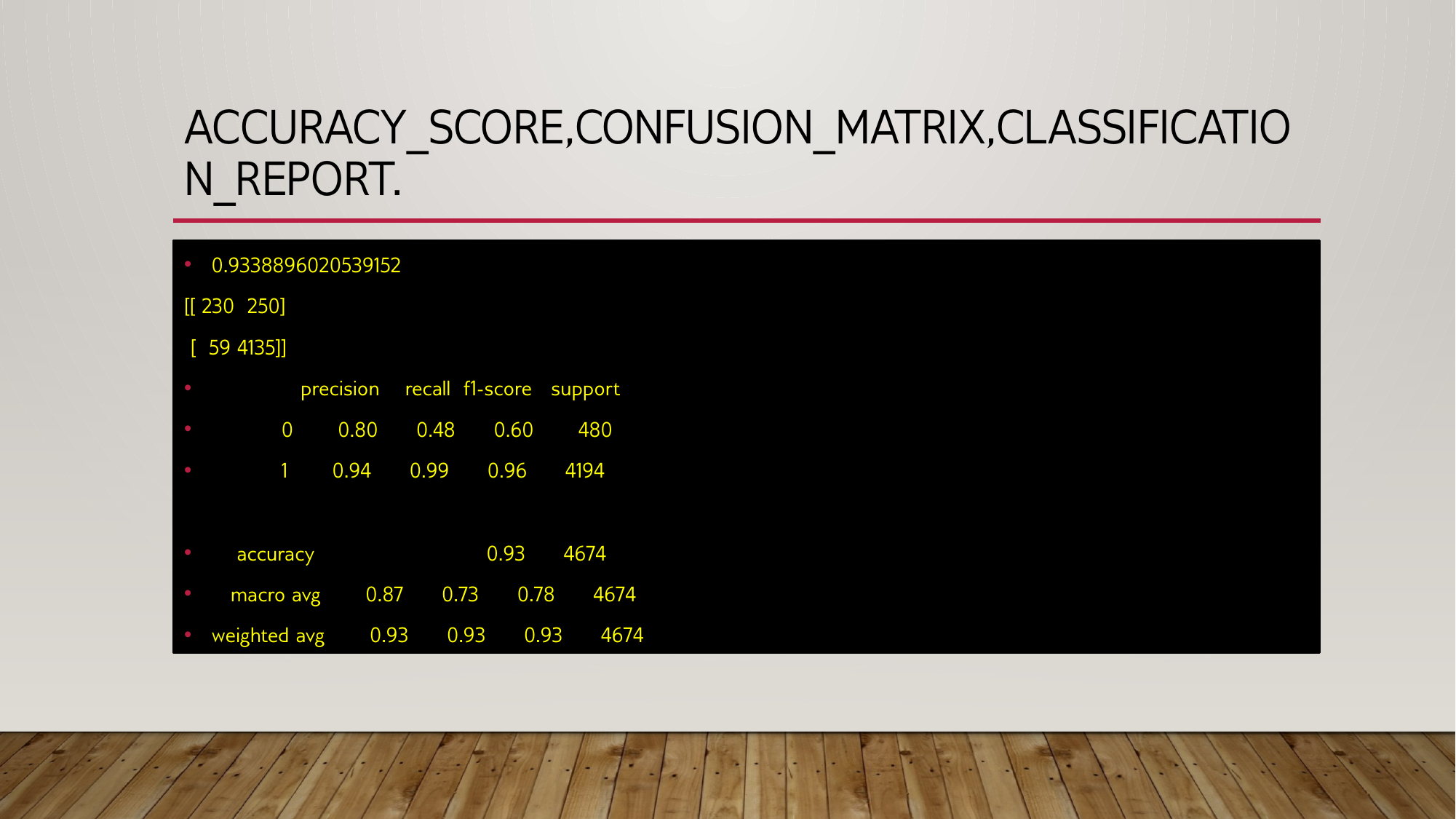

# Accuracy_score,confusion_matrix,classification_report.
0.9338896020539152
[[ 230  250]
 [  59 4135]]
              precision    recall  f1-score   support
           0       0.80      0.48      0.60       480
           1       0.94      0.99      0.96      4194

    accuracy                           0.93      4674
   macro avg       0.87      0.73      0.78      4674
weighted avg       0.93      0.93      0.93      4674